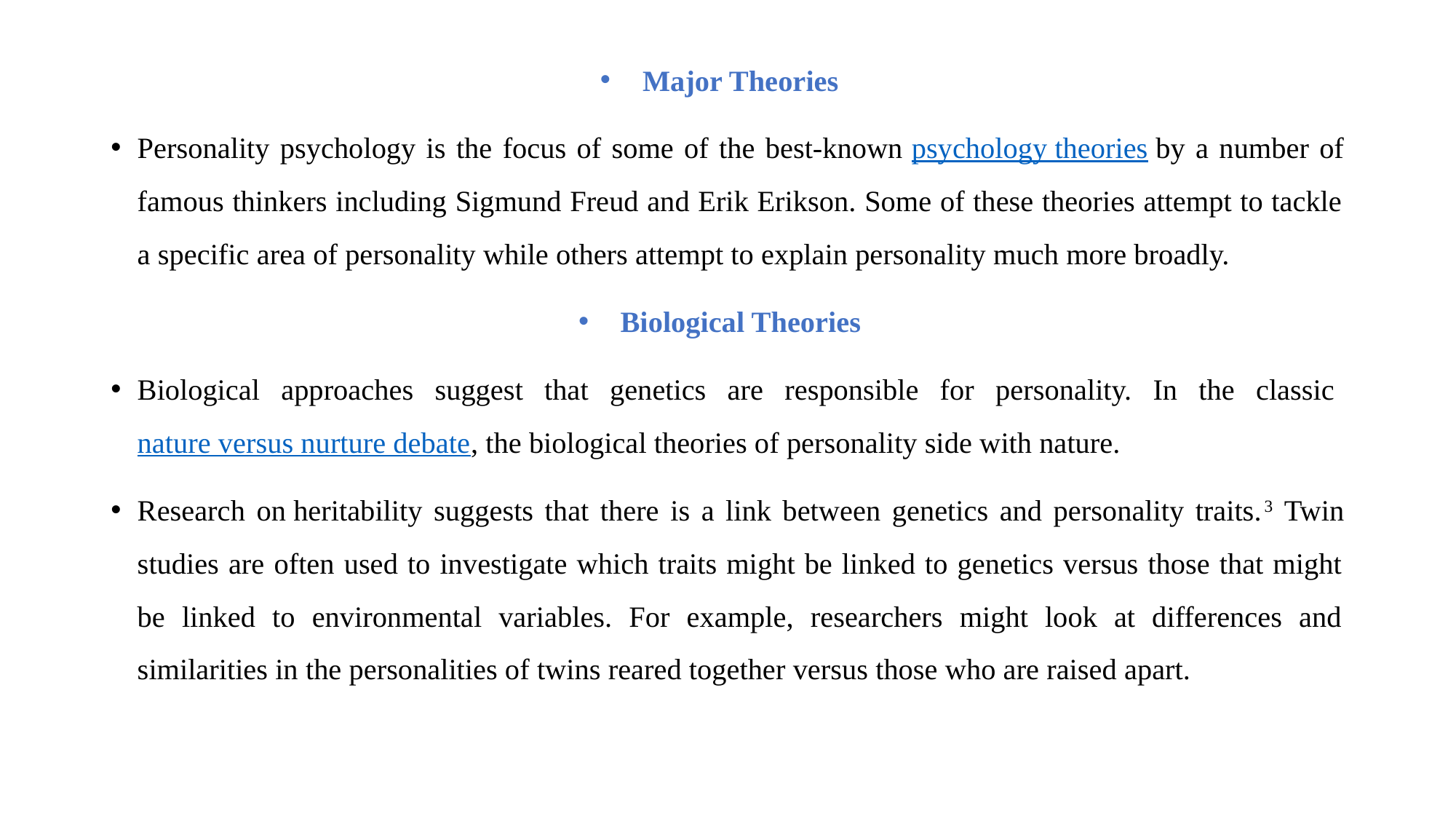

Major Theories
Personality psychology is the focus of some of the best-known psychology theories by a number of famous thinkers including Sigmund Freud and Erik Erikson. Some of these theories attempt to tackle a specific area of personality while others attempt to explain personality much more broadly.
Biological Theories
Biological approaches suggest that genetics are responsible for personality. In the classic nature versus nurture debate, the biological theories of personality side with nature.
Research on heritability suggests that there is a link between genetics and personality traits.3﻿ Twin studies are often used to investigate which traits might be linked to genetics versus those that might be linked to environmental variables. For example, researchers might look at differences and similarities in the personalities of twins reared together versus those who are raised apart.